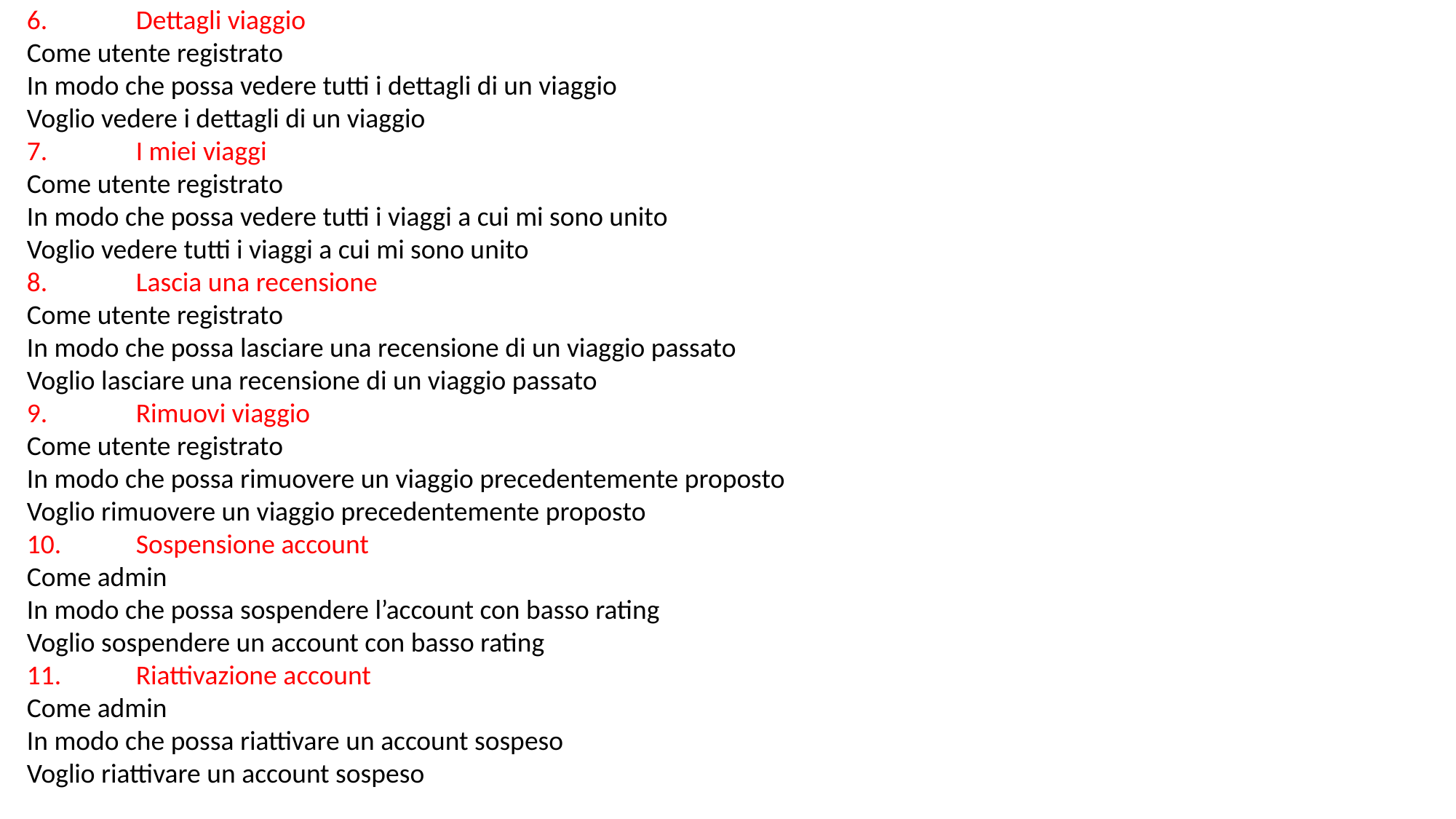

6.	Dettagli viaggio
Come utente registrato
In modo che possa vedere tutti i dettagli di un viaggio
Voglio vedere i dettagli di un viaggio
7.	I miei viaggi
Come utente registrato
In modo che possa vedere tutti i viaggi a cui mi sono unito
Voglio vedere tutti i viaggi a cui mi sono unito
8.	Lascia una recensione
Come utente registrato
In modo che possa lasciare una recensione di un viaggio passato
Voglio lasciare una recensione di un viaggio passato
9.	Rimuovi viaggio
Come utente registrato
In modo che possa rimuovere un viaggio precedentemente proposto
Voglio rimuovere un viaggio precedentemente proposto
10.	Sospensione account
Come admin
In modo che possa sospendere l’account con basso rating
Voglio sospendere un account con basso rating
11.	Riattivazione account
Come admin
In modo che possa riattivare un account sospeso
Voglio riattivare un account sospeso